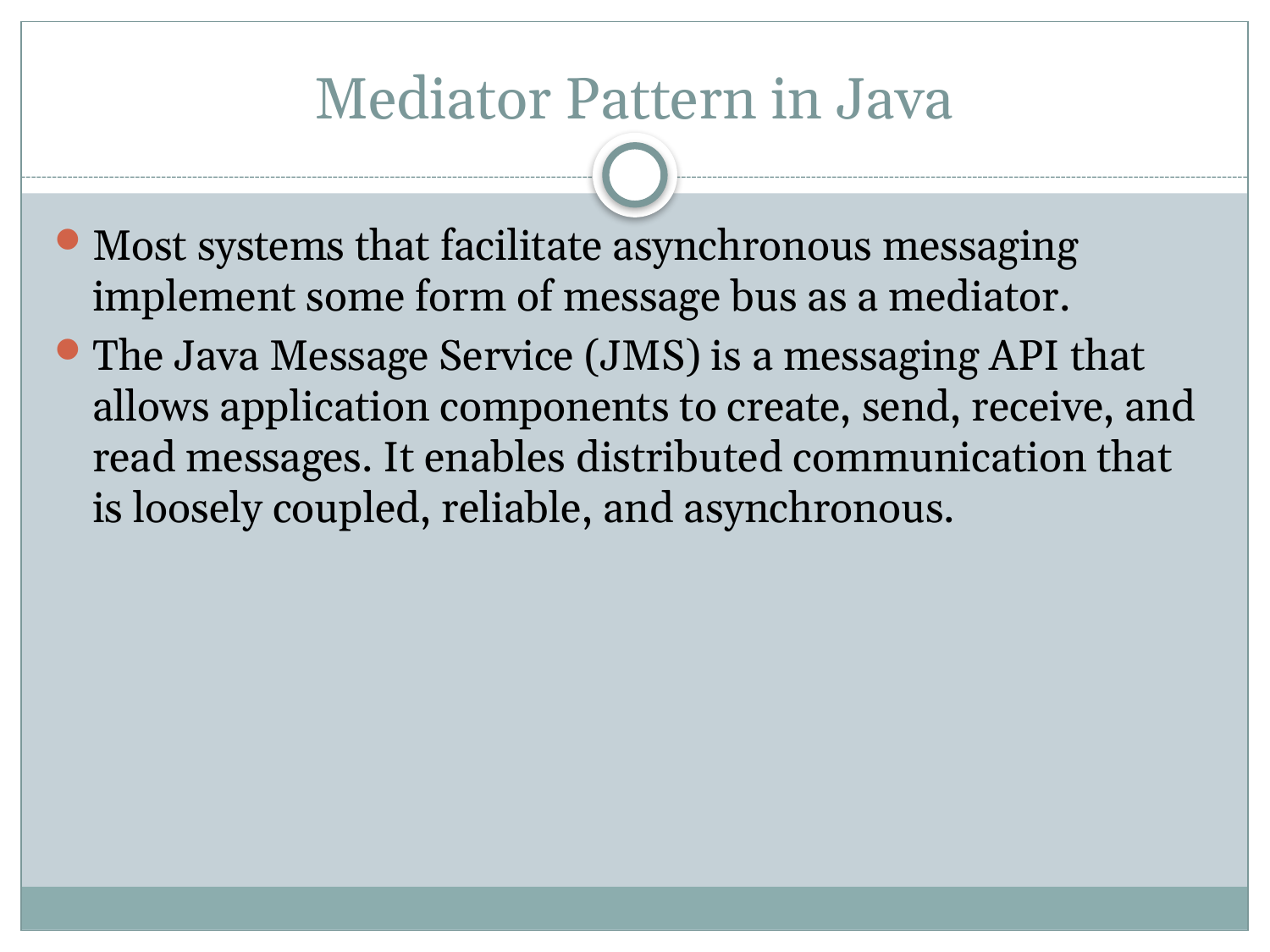

# Mediator Pattern in Java
Most systems that facilitate asynchronous messaging implement some form of message bus as a mediator.
The Java Message Service (JMS) is a messaging API that allows application components to create, send, receive, and read messages. It enables distributed communication that is loosely coupled, reliable, and asynchronous.